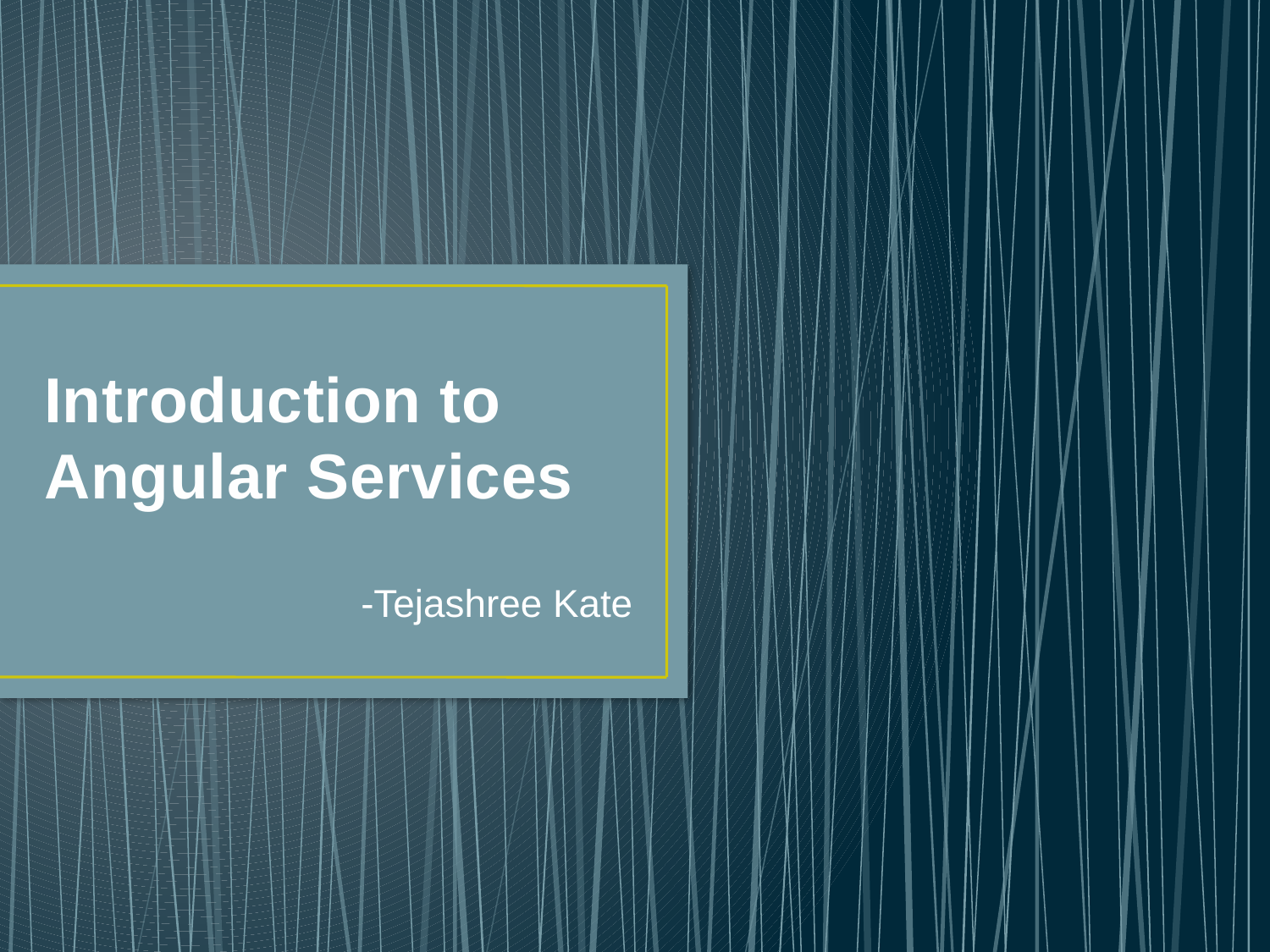

# Introduction to Angular Services

-Tejashree Kate